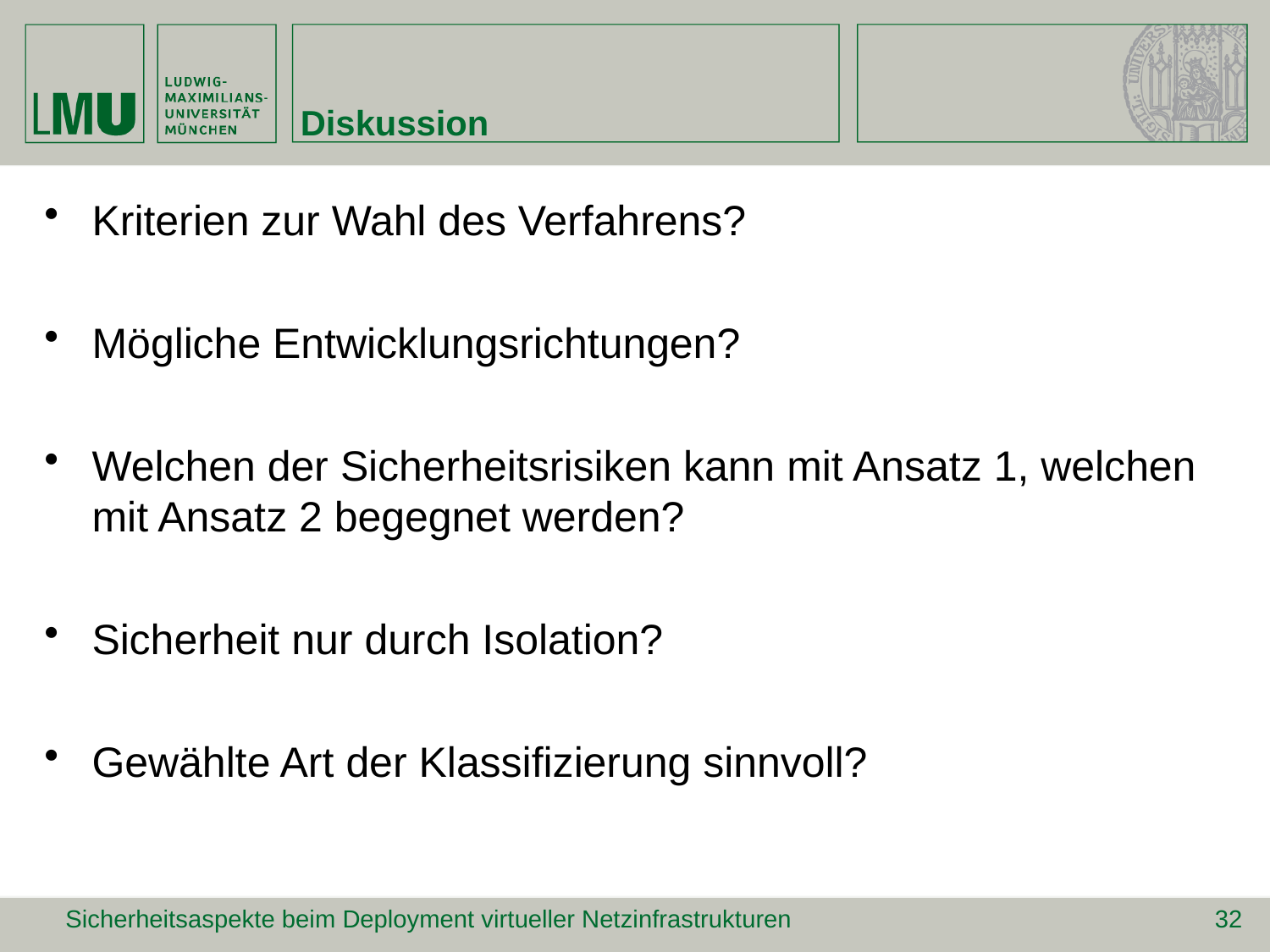

# Diskussion
Kriterien zur Wahl des Verfahrens?

Mögliche Entwicklungsrichtungen?

Welchen der Sicherheitsrisiken kann mit Ansatz 1, welchen mit Ansatz 2 begegnet werden?

Sicherheit nur durch Isolation?

Gewählte Art der Klassifizierung sinnvoll?

Sicherheitsaspekte beim Deployment virtueller Netzinfrastrukturen
32